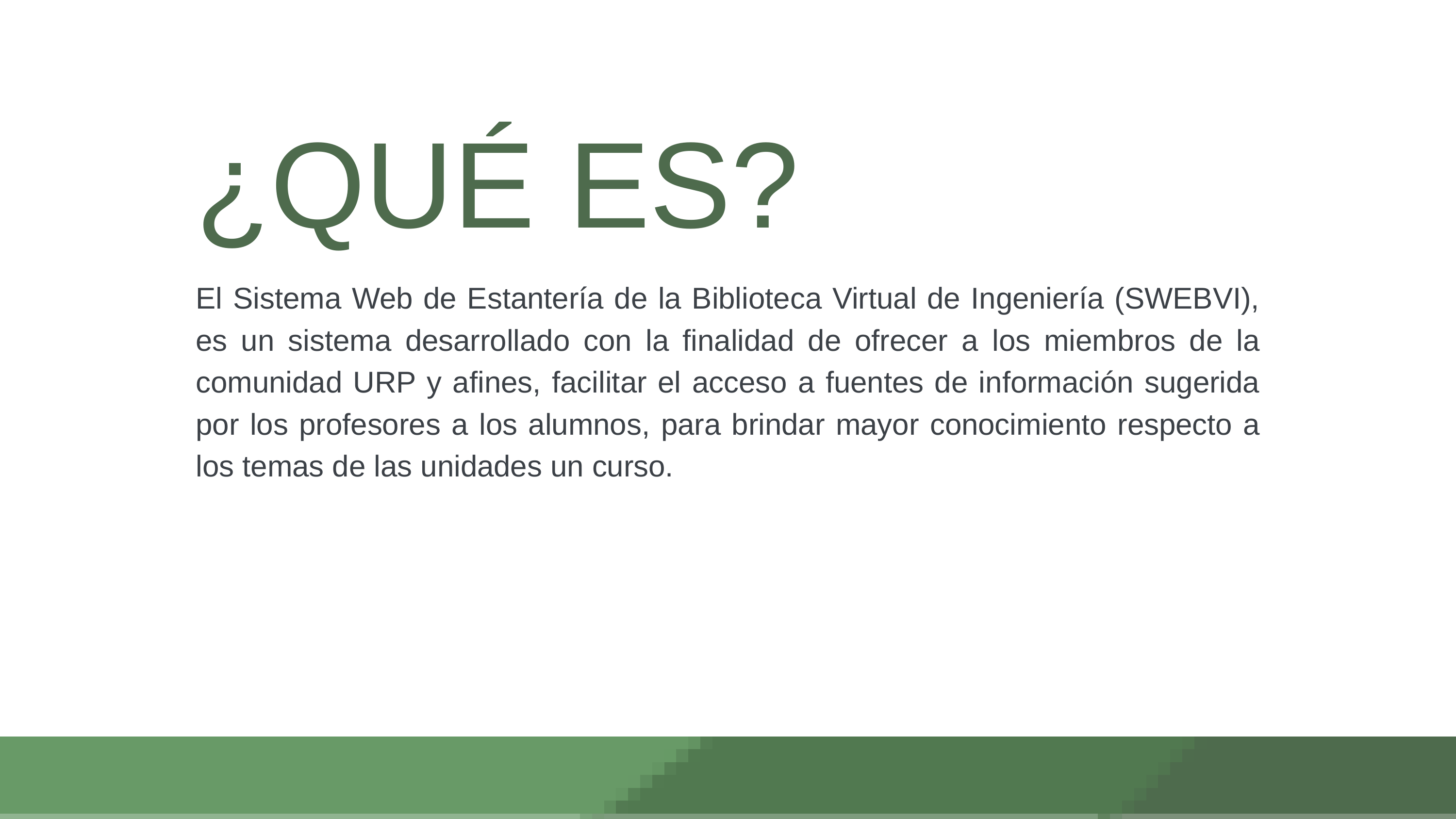

¿QUÉ ES?
El Sistema Web de Estantería de la Biblioteca Virtual de Ingeniería (SWEBVI), es un sistema desarrollado con la finalidad de ofrecer a los miembros de la comunidad URP y afines, facilitar el acceso a fuentes de información sugerida por los profesores a los alumnos, para brindar mayor conocimiento respecto a los temas de las unidades un curso.